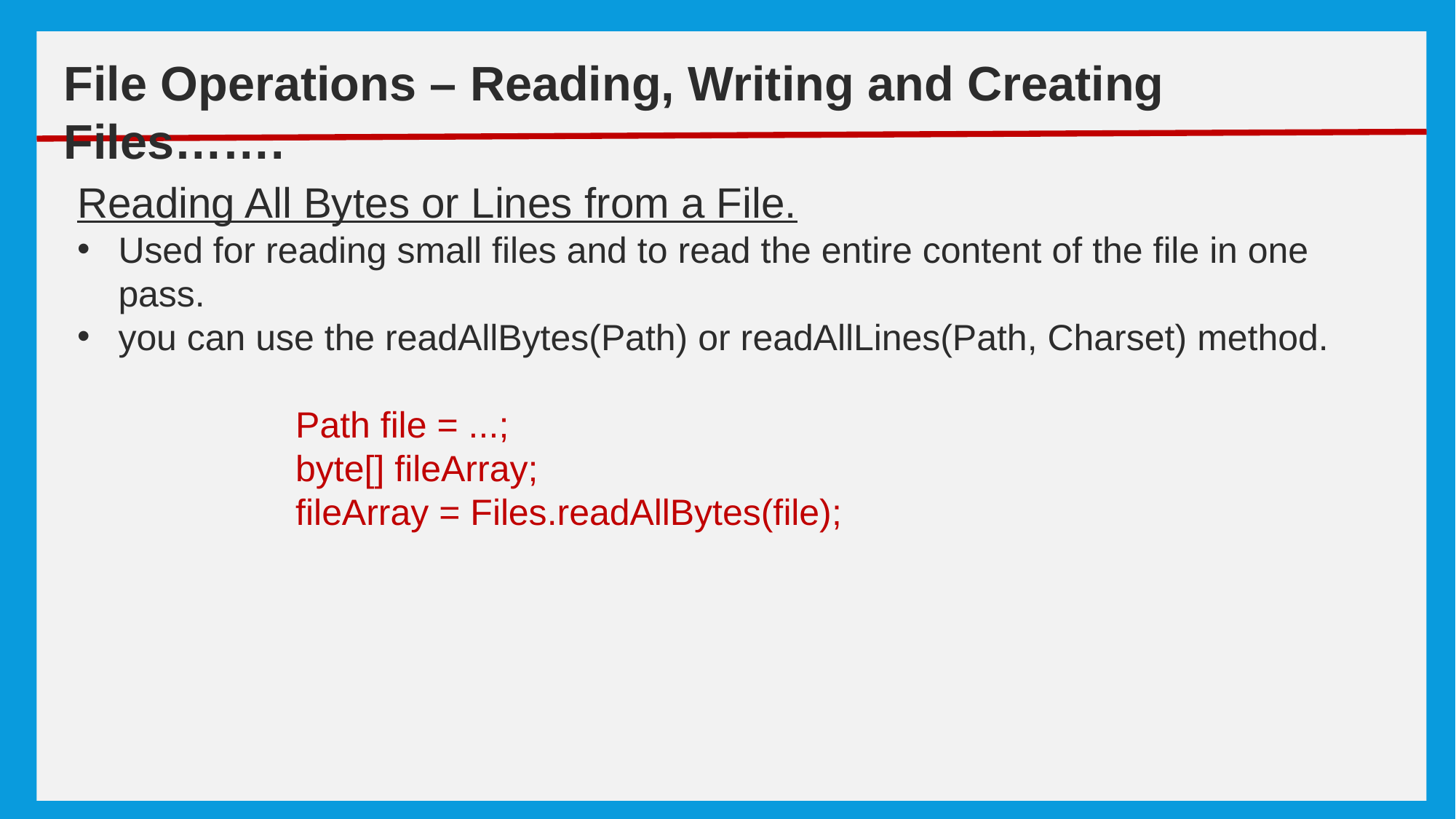

# exceptions
File Operations – Reading, Writing and Creating Files…….

Reading All Bytes or Lines from a File.
Used for reading small files and to read the entire content of the file in one pass.
you can use the readAllBytes(Path) or readAllLines(Path, Charset) method.

	Path file = ...;
	byte[] fileArray;
	fileArray = Files.readAllBytes(file);